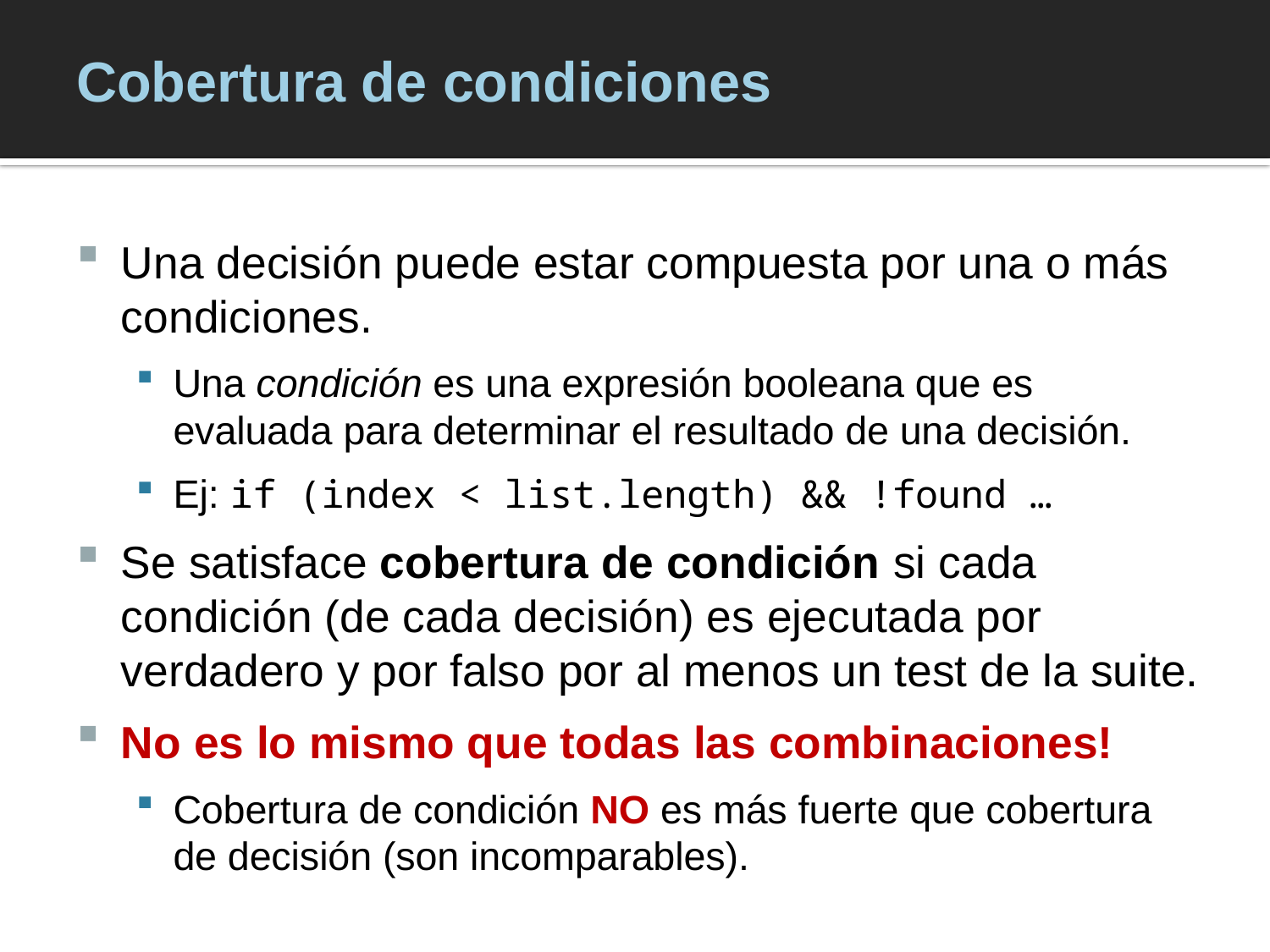

# Cobertura de condiciones
Una decisión puede estar compuesta por una o más condiciones.
Una condición es una expresión booleana que es evaluada para determinar el resultado de una decisión.
Ej: if (index < list.length) && !found …
Se satisface cobertura de condición si cada condición (de cada decisión) es ejecutada por verdadero y por falso por al menos un test de la suite.
No es lo mismo que todas las combinaciones!
Cobertura de condición NO es más fuerte que cobertura de decisión (son incomparables).